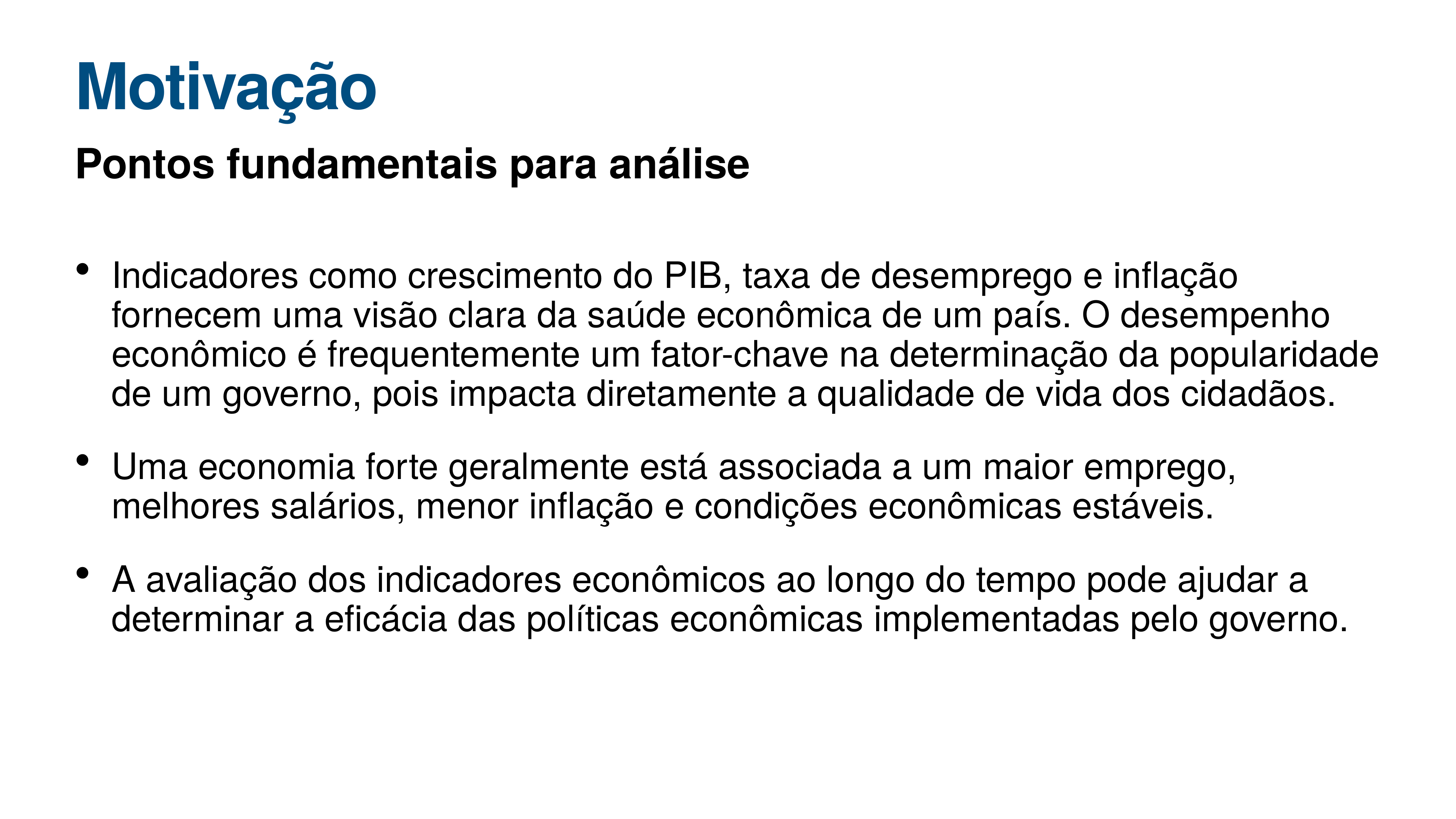

# Motivação
Pontos fundamentais para análise
Indicadores como crescimento do PIB, taxa de desemprego e inflação fornecem uma visão clara da saúde econômica de um país. O desempenho econômico é frequentemente um fator-chave na determinação da popularidade de um governo, pois impacta diretamente a qualidade de vida dos cidadãos.
Uma economia forte geralmente está associada a um maior emprego, melhores salários, menor inflação e condições econômicas estáveis.
A avaliação dos indicadores econômicos ao longo do tempo pode ajudar a determinar a eficácia das políticas econômicas implementadas pelo governo.